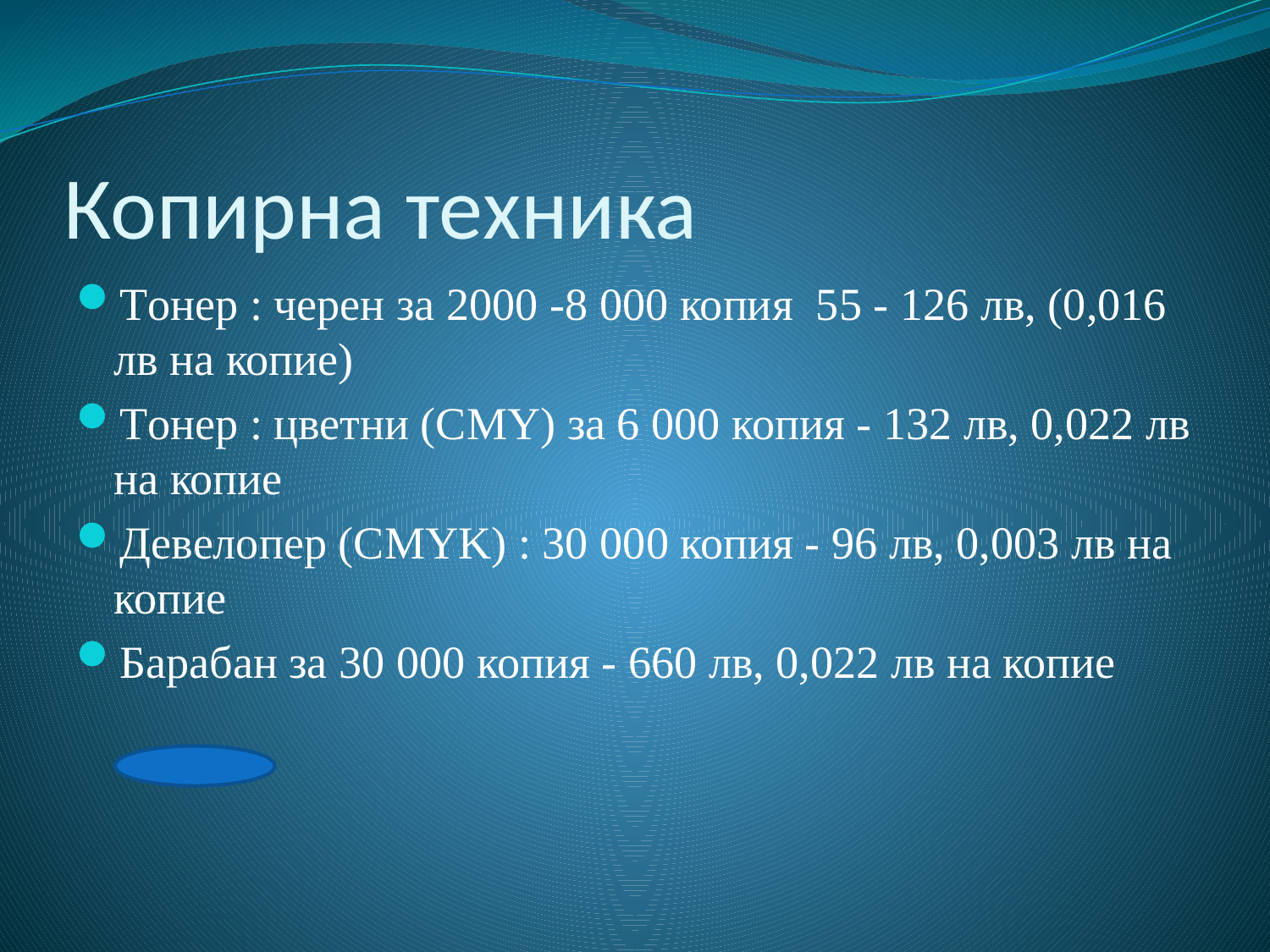

# Копирна техника
Tонер : черен за 2000 -8 000 копия  55 - 126 лв, (0,016 лв на копие)
Tонер : цветни (CMY) за 6 000 копия - 132 лв, 0,022 лв на копие
Девелопер (CMYK) : 30 000 копия - 96 лв, 0,003 лв на копие
Барабан за 30 000 копия - 660 лв, 0,022 лв на копие